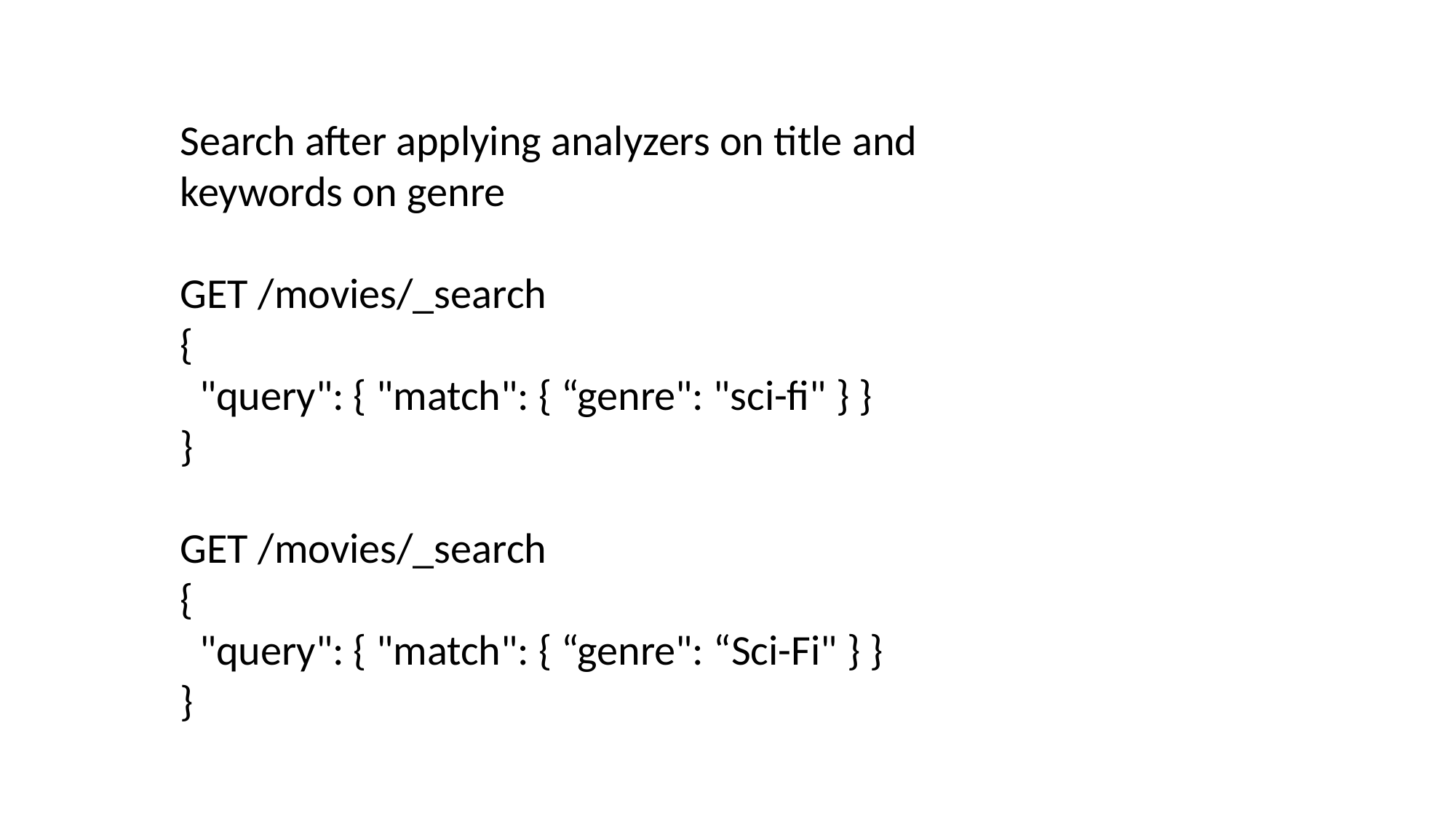

Search after applying analyzers on title and keywords on genre

GET /movies/_search
{
  "query": { "match": { “genre": "sci-fi" } }
}

GET /movies/_search
{
  "query": { "match": { “genre": “Sci-Fi" } }
}